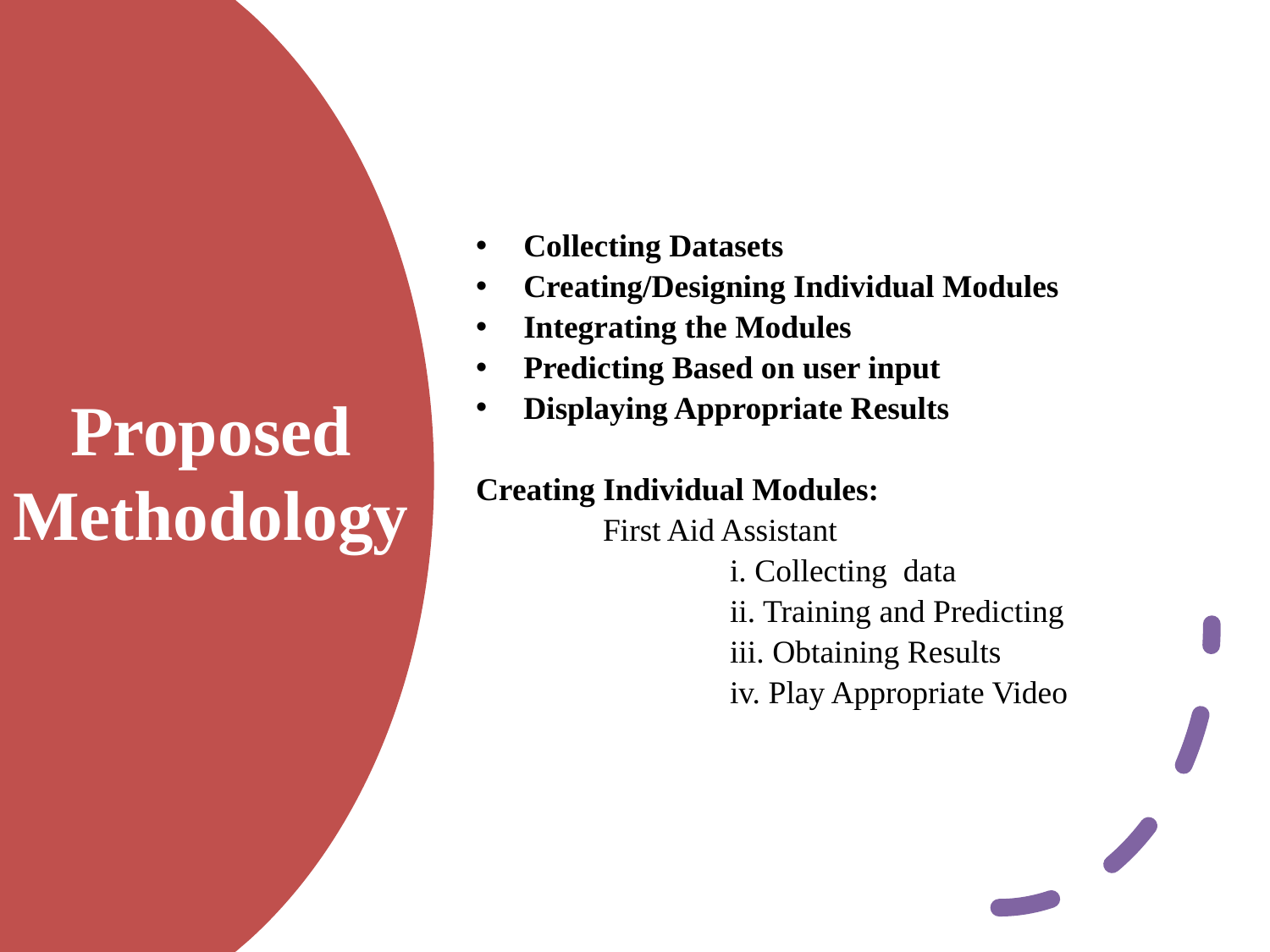

Collecting Datasets
Creating/Designing Individual Modules
Integrating the Modules
Predicting Based on user input
Displaying Appropriate Results

Creating Individual Modules:
	First Aid Assistant
		i. Collecting  data
		ii. Training and Predicting
		iii. Obtaining Results
		iv. Play Appropriate Video
# Proposed Methodology